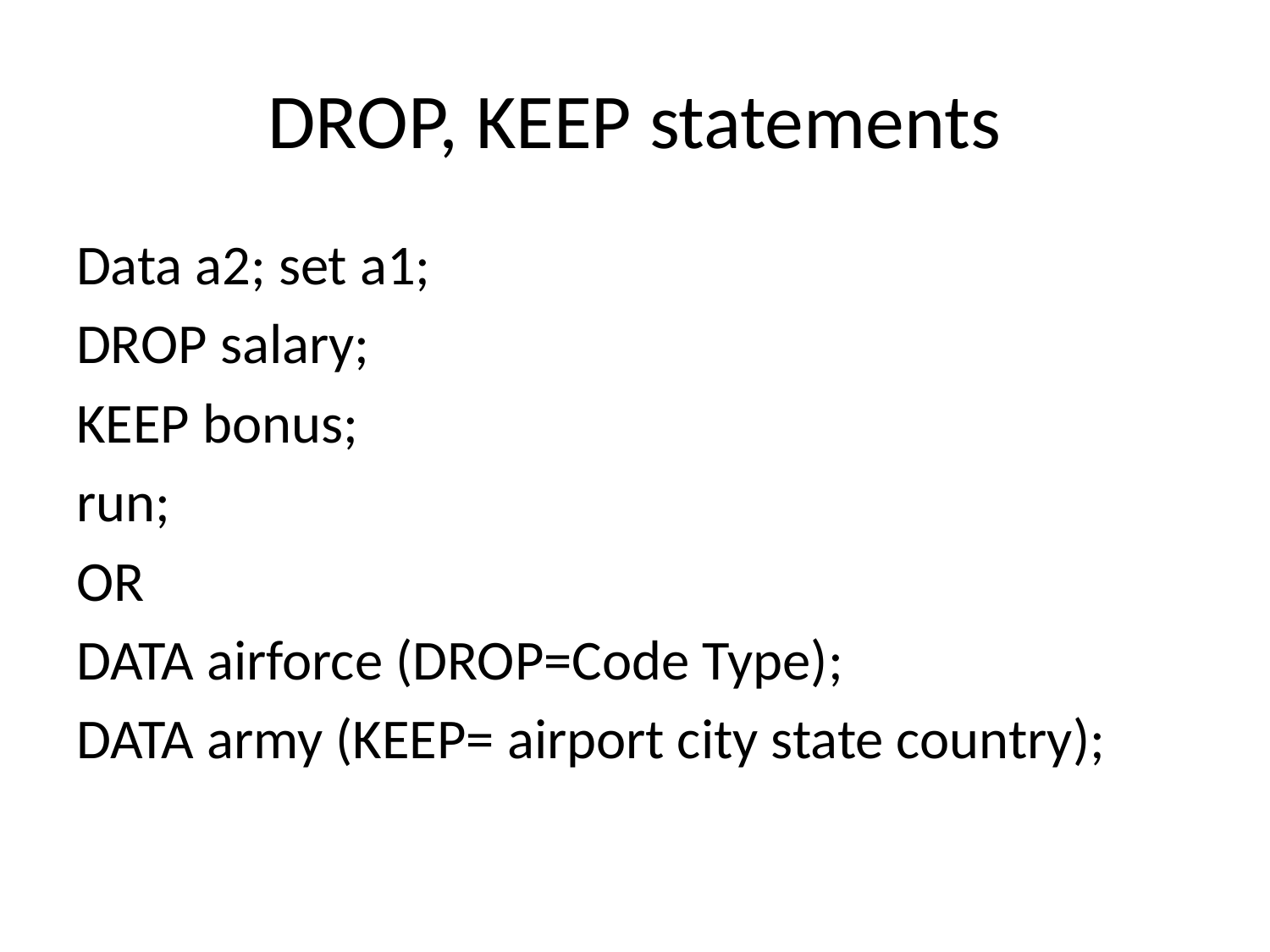

# DROP, KEEP statements
Data a2; set a1;
DROP salary;
KEEP bonus;
run;
OR
DATA airforce (DROP=Code Type);
DATA army (KEEP= airport city state country);